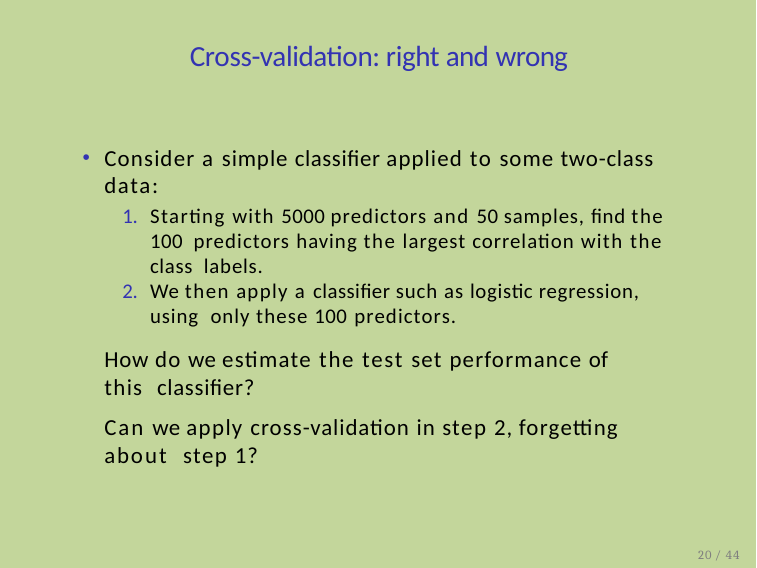

# Cross-validation: right and wrong
Consider a simple classifier applied to some two-class data:
Starting with 5000 predictors and 50 samples, find the 100  predictors having the largest correlation with the class  labels.
We then apply a classifier such as logistic regression, using  only these 100 predictors.
How do we estimate the test set performance of this  classifier?
Can we apply cross-validation in step 2, forgetting about  step 1?
20 / 44